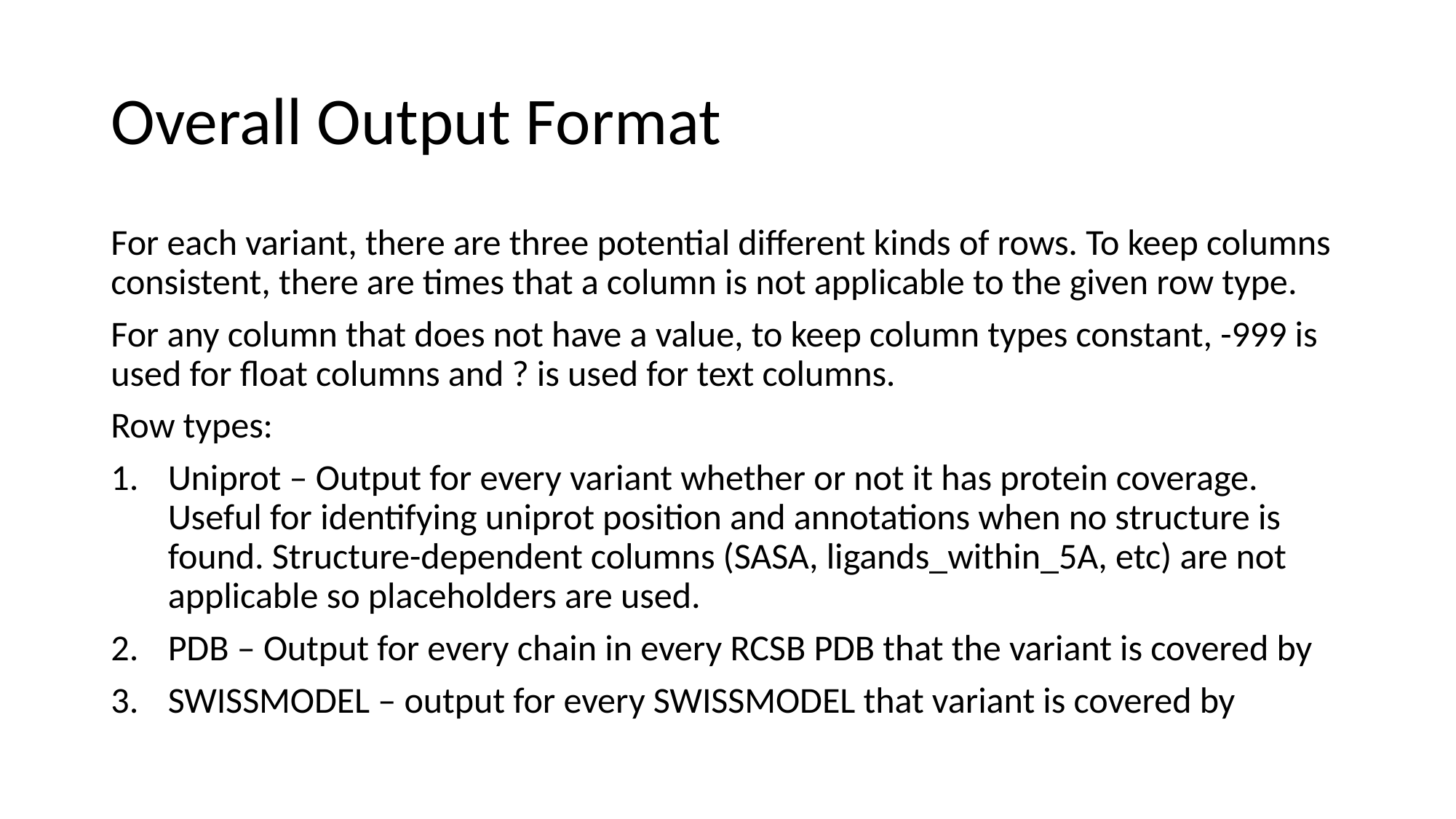

# Overall Output Format
For each variant, there are three potential different kinds of rows. To keep columns consistent, there are times that a column is not applicable to the given row type.
For any column that does not have a value, to keep column types constant, -999 is used for float columns and ? is used for text columns.
Row types:
Uniprot – Output for every variant whether or not it has protein coverage. Useful for identifying uniprot position and annotations when no structure is found. Structure-dependent columns (SASA, ligands_within_5A, etc) are not applicable so placeholders are used.
PDB – Output for every chain in every RCSB PDB that the variant is covered by
SWISSMODEL – output for every SWISSMODEL that variant is covered by